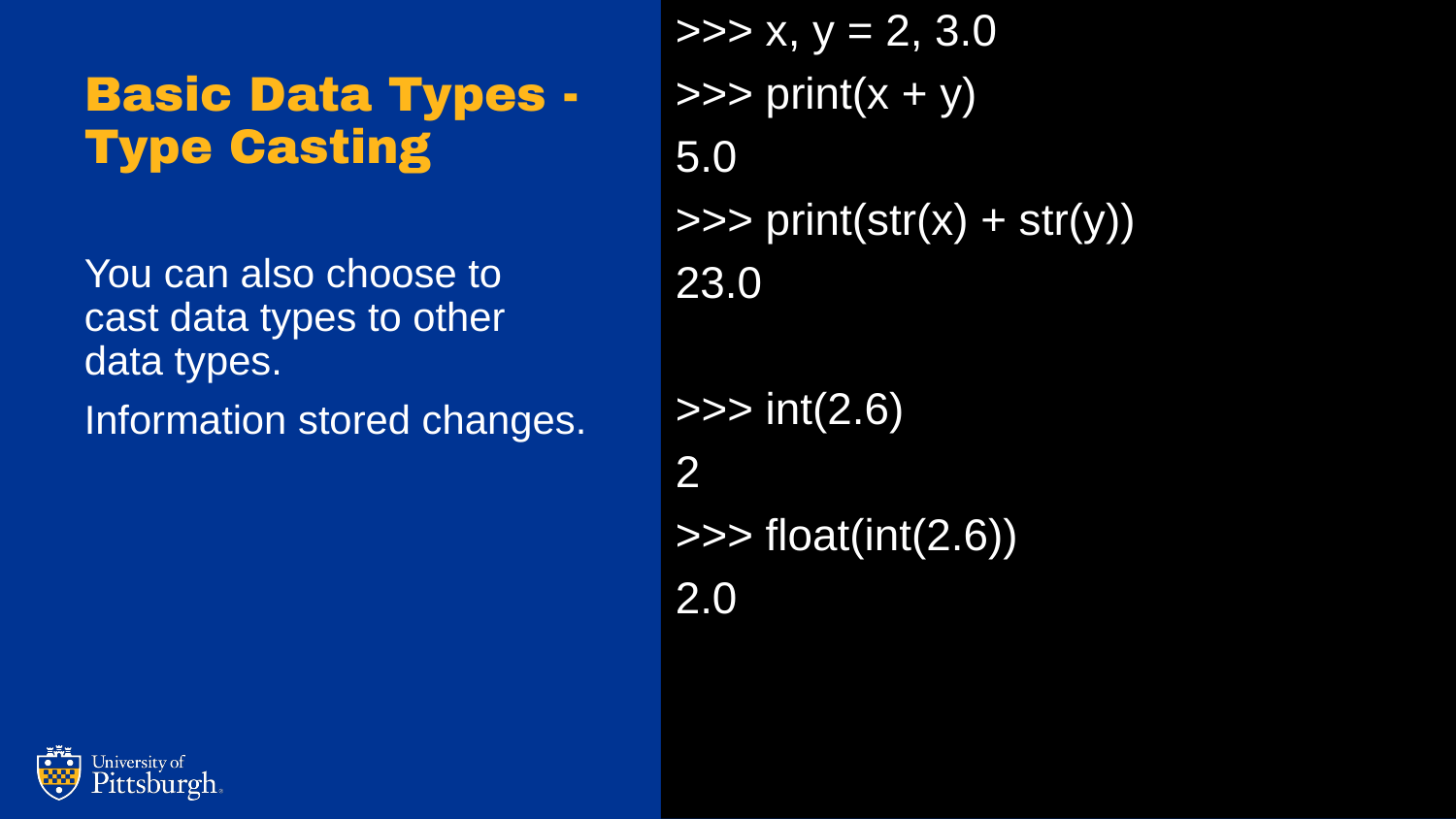

>>> x, y = 2, 3.0
>>> print(x + y)
5.0
>>> print(str(x) + str(y))
23.0

>>> int(2.6)
2
>>> float(int(2.6))
2.0
# Basic Data Types - Type Casting
You can also choose to cast data types to other data types.
Information stored changes.